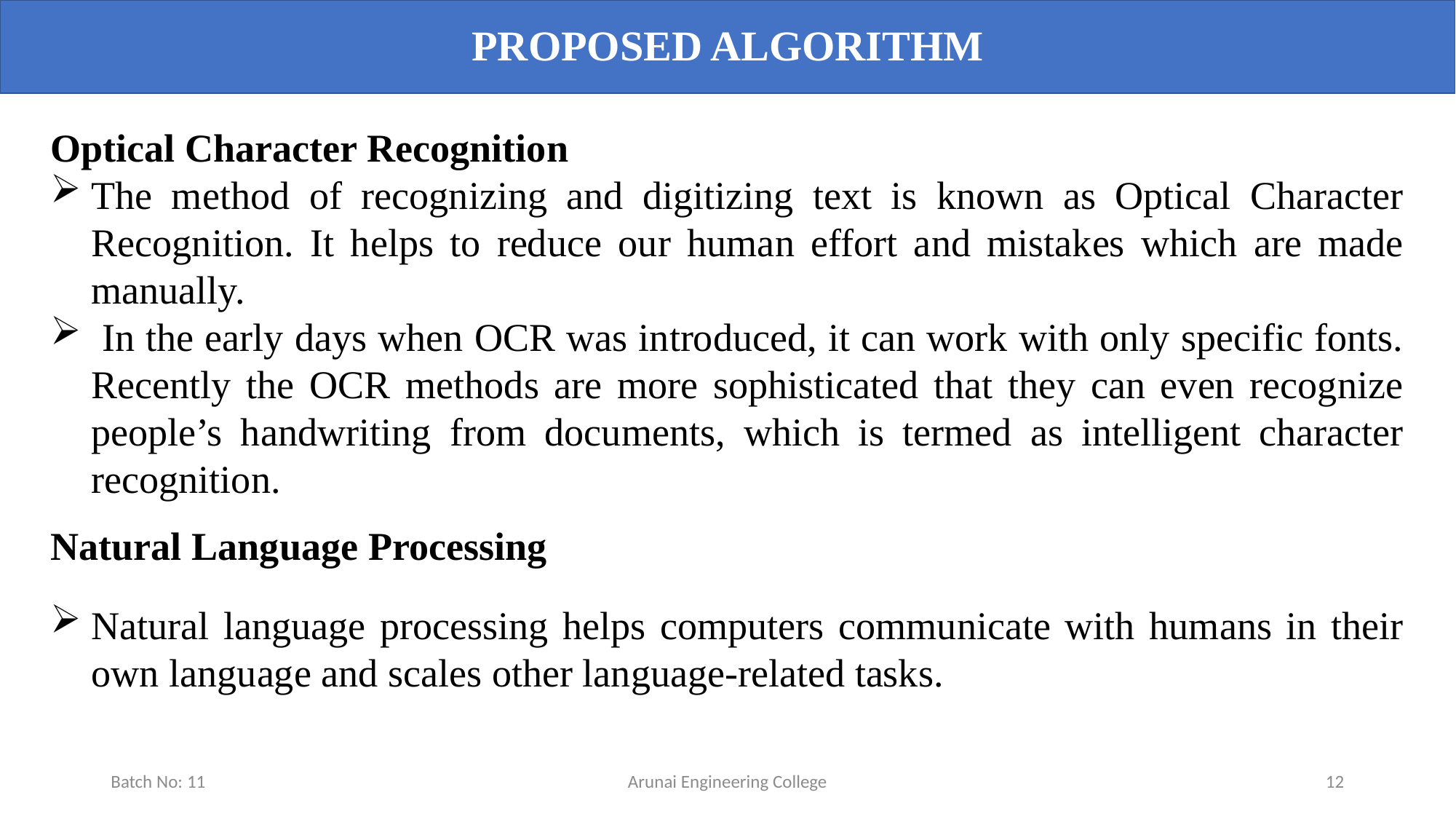

PROPOSED ALGORITHM
Optical Character Recognition
The method of recognizing and digitizing text is known as Optical Character Recognition. It helps to reduce our human effort and mistakes which are made manually.
 In the early days when OCR was introduced, it can work with only specific fonts. Recently the OCR methods are more sophisticated that they can even recognize people’s handwriting from documents, which is termed as intelligent character recognition.

Natural Language Processing

Natural language processing helps computers communicate with humans in their own language and scales other language-related tasks.

Batch No: 11
Arunai Engineering College
12